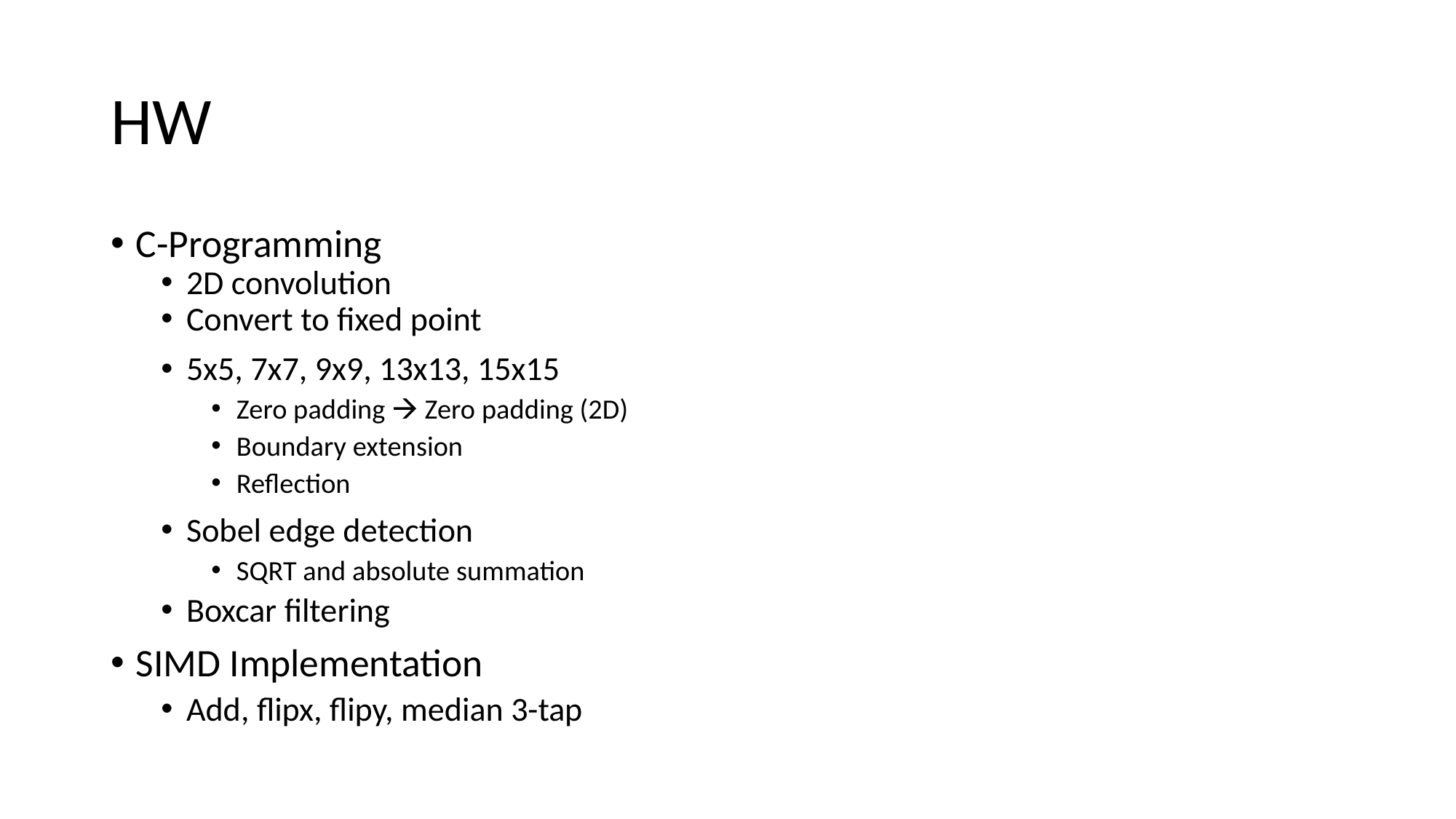

# HW
C-Programming
2D convolution
Convert to fixed point
5x5, 7x7, 9x9, 13x13, 15x15
Zero padding 🡪 Zero padding (2D)
Boundary extension
Reflection
Sobel edge detection
SQRT and absolute summation
Boxcar filtering
SIMD Implementation
Add, flipx, flipy, median 3-tap